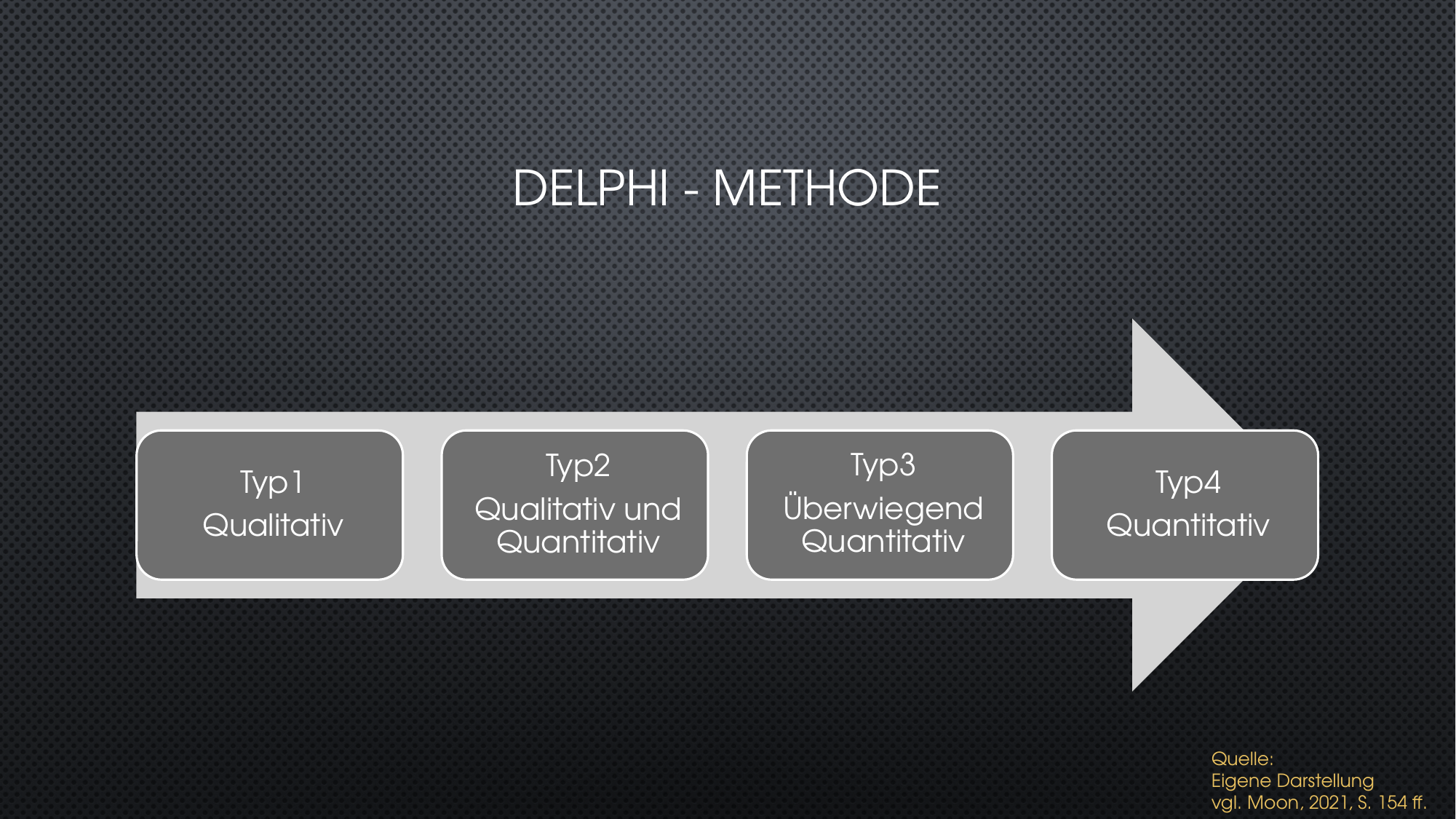

# Delphi - Methode
Typ1
Qualitativ
Typ2
Qualitativ und Quantitativ

Typ3
Überwiegend Quantitativ

Typ4
Quantitativ
Quelle:
Eigene Darstellung
vgl. Moon, 2021, S. 154 ff.